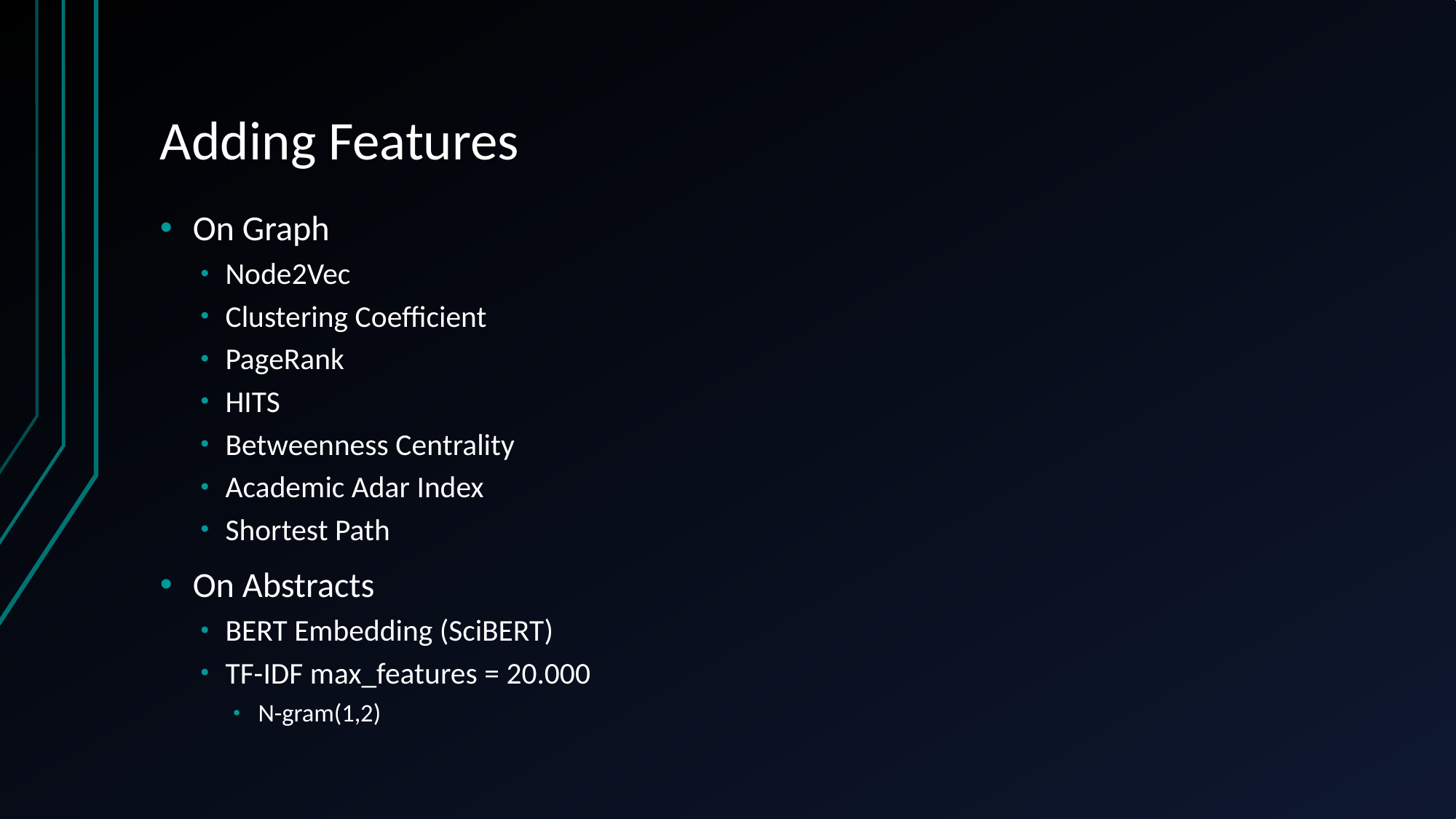

# Adding Features
On Graph
Node2Vec
Clustering Coefficient
PageRank
HITS
Betweenness Centrality
Academic Adar Index
Shortest Path
On Abstracts
BERT Embedding (SciBERT)
TF-IDF max_features = 20.000
N-gram(1,2)